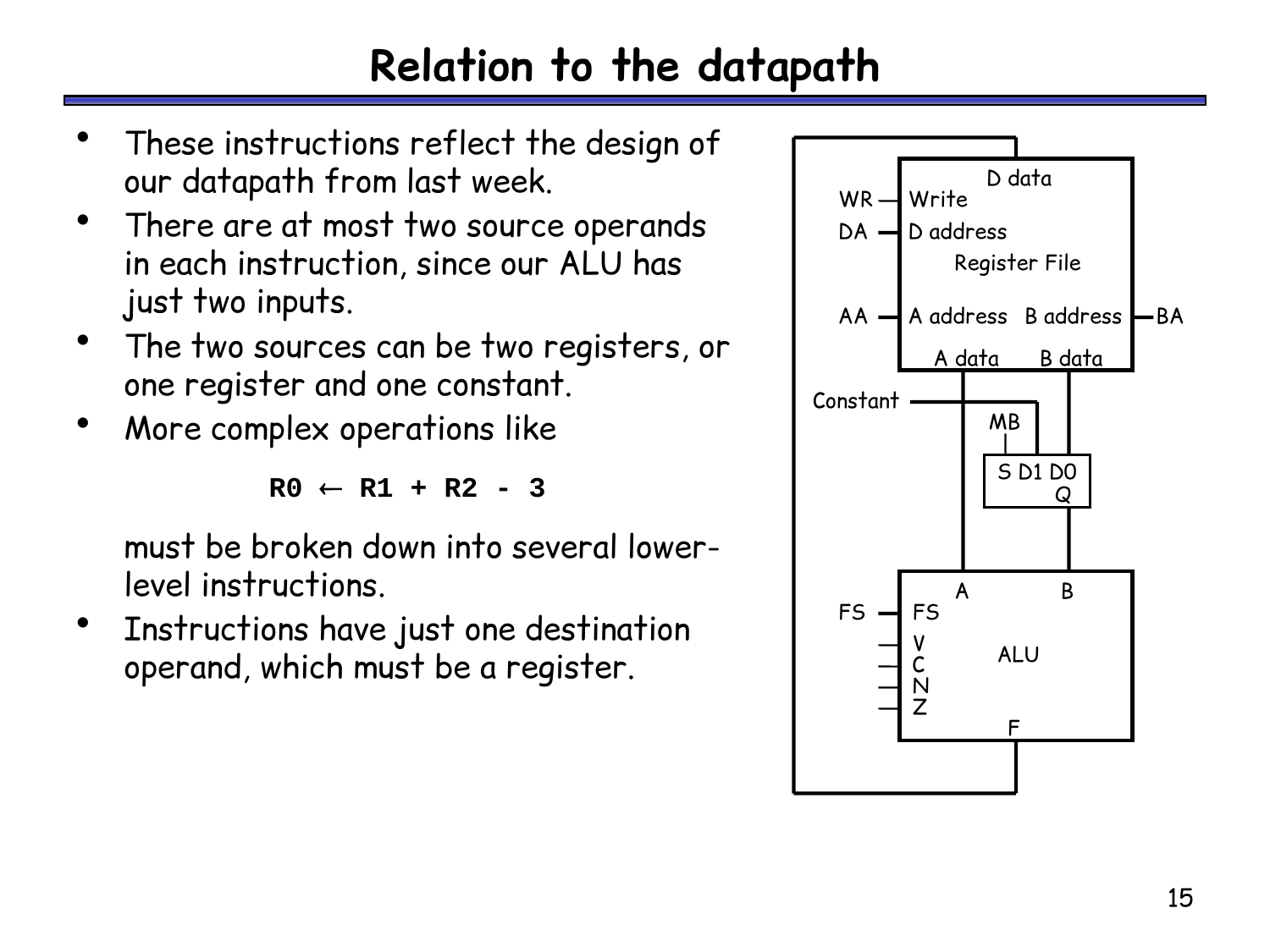

# Relation to the datapath
These instructions reflect the design of our datapath from last week.
There are at most two source operands in each instruction, since our ALU has just two inputs.
The two sources can be two registers, or one register and one constant.
More complex operations like
R0 ← R1 + R2 - 3
	must be broken down into several lower-level instructions.
Instructions have just one destination operand, which must be a register.

D data
WR
 Write

DA
 D address

Register File
AA
 A address
 B address
BA

A data
B data
 Constant

  MB

S D1 D0
         Q

A
B
FS
FS

V
ALU

C

N

Z

F

15